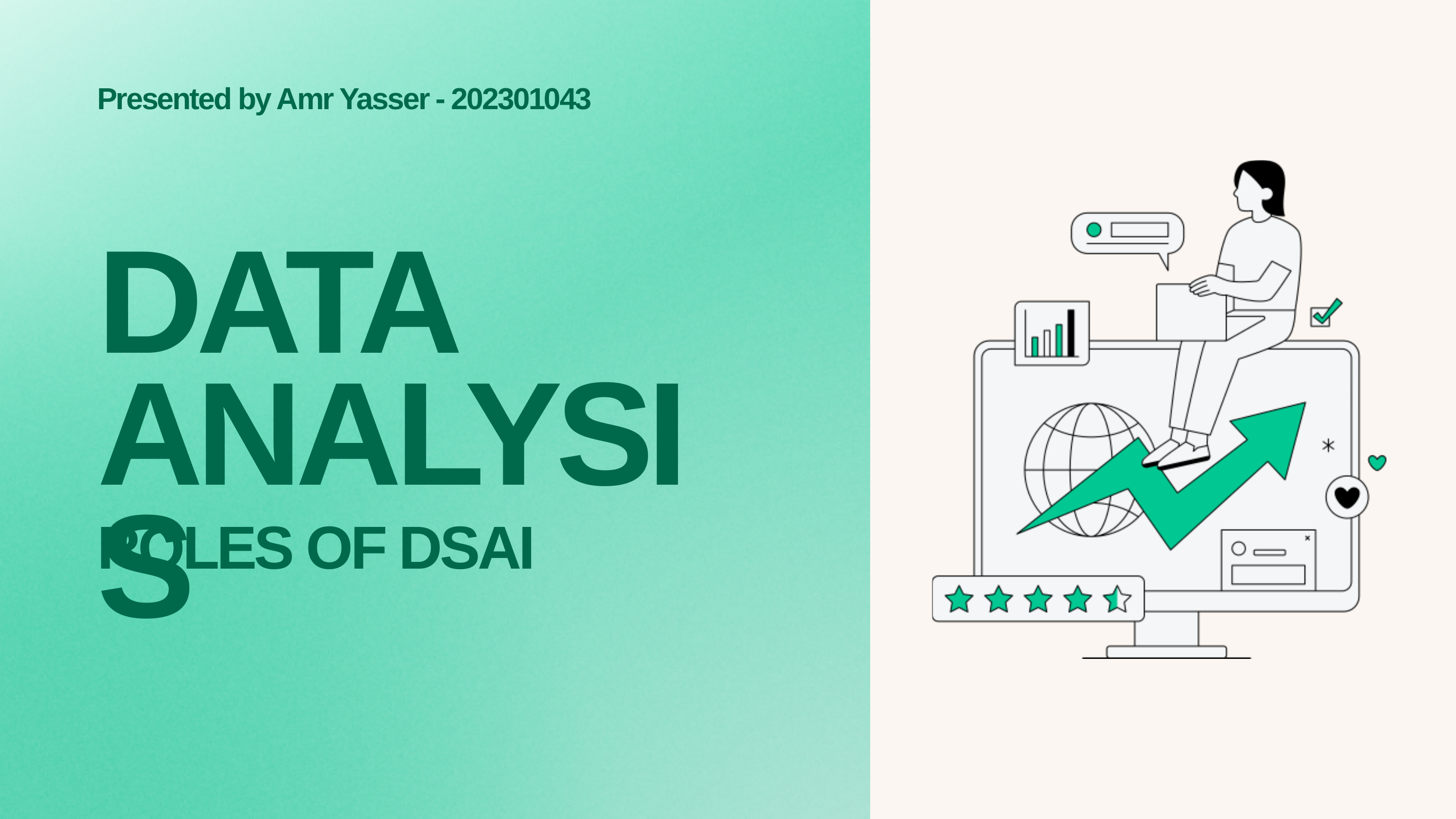

Presented by Amr Yasser - 202301043

DATA ANALYSIS
ROLES OF DSAI